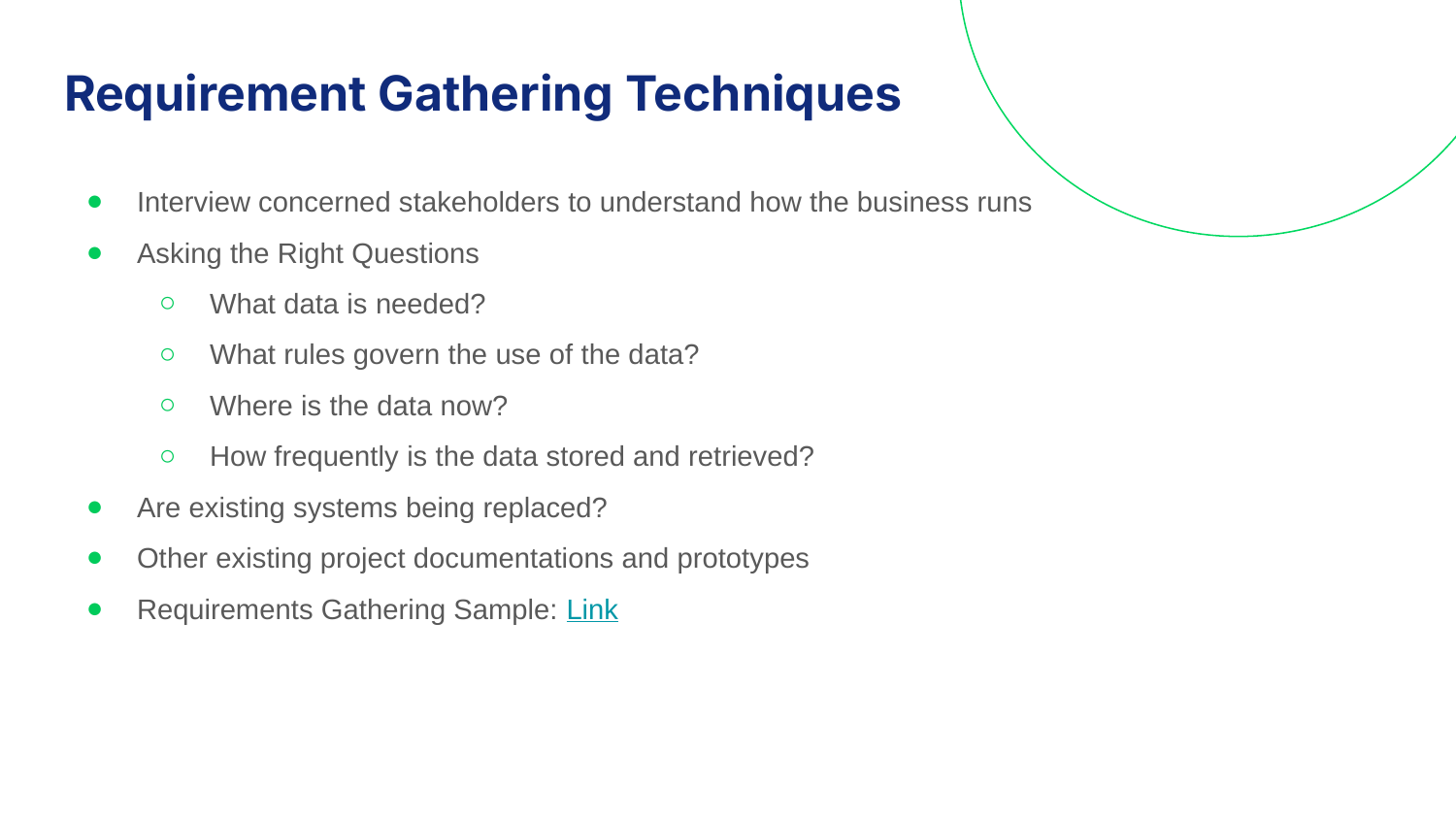

# Requirement Gathering Techniques
Interview concerned stakeholders to understand how the business runs
Asking the Right Questions
What data is needed?
What rules govern the use of the data?
Where is the data now?
How frequently is the data stored and retrieved?
Are existing systems being replaced?
Other existing project documentations and prototypes
Requirements Gathering Sample: Link